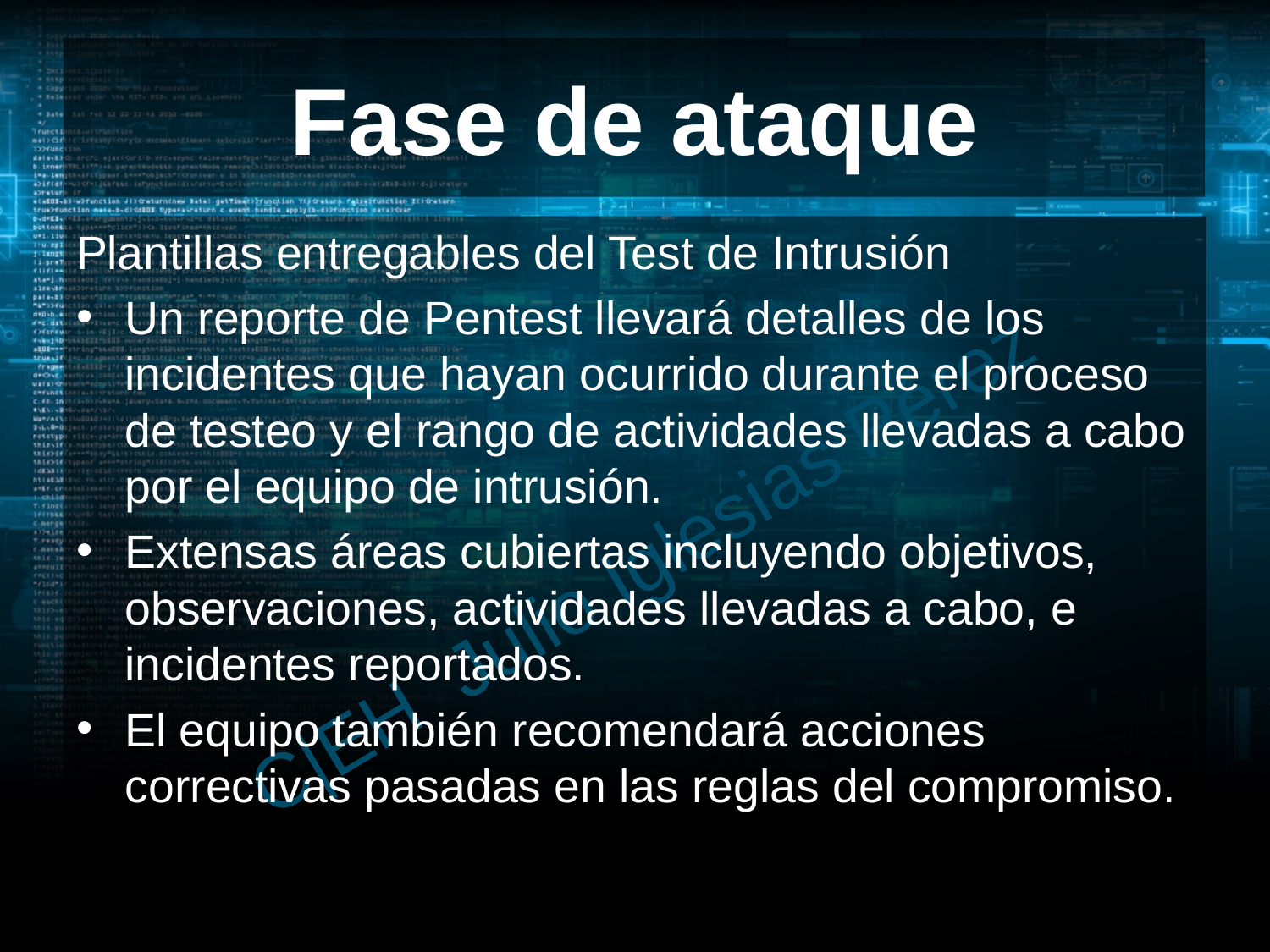

# Fase de ataque
Plantillas entregables del Test de Intrusión
Un reporte de Pentest llevará detalles de los incidentes que hayan ocurrido durante el proceso de testeo y el rango de actividades llevadas a cabo por el equipo de intrusión.
Extensas áreas cubiertas incluyendo objetivos, observaciones, actividades llevadas a cabo, e incidentes reportados.
El equipo también recomendará acciones correctivas pasadas en las reglas del compromiso.
C|EH  Julio Iglesias Pérez